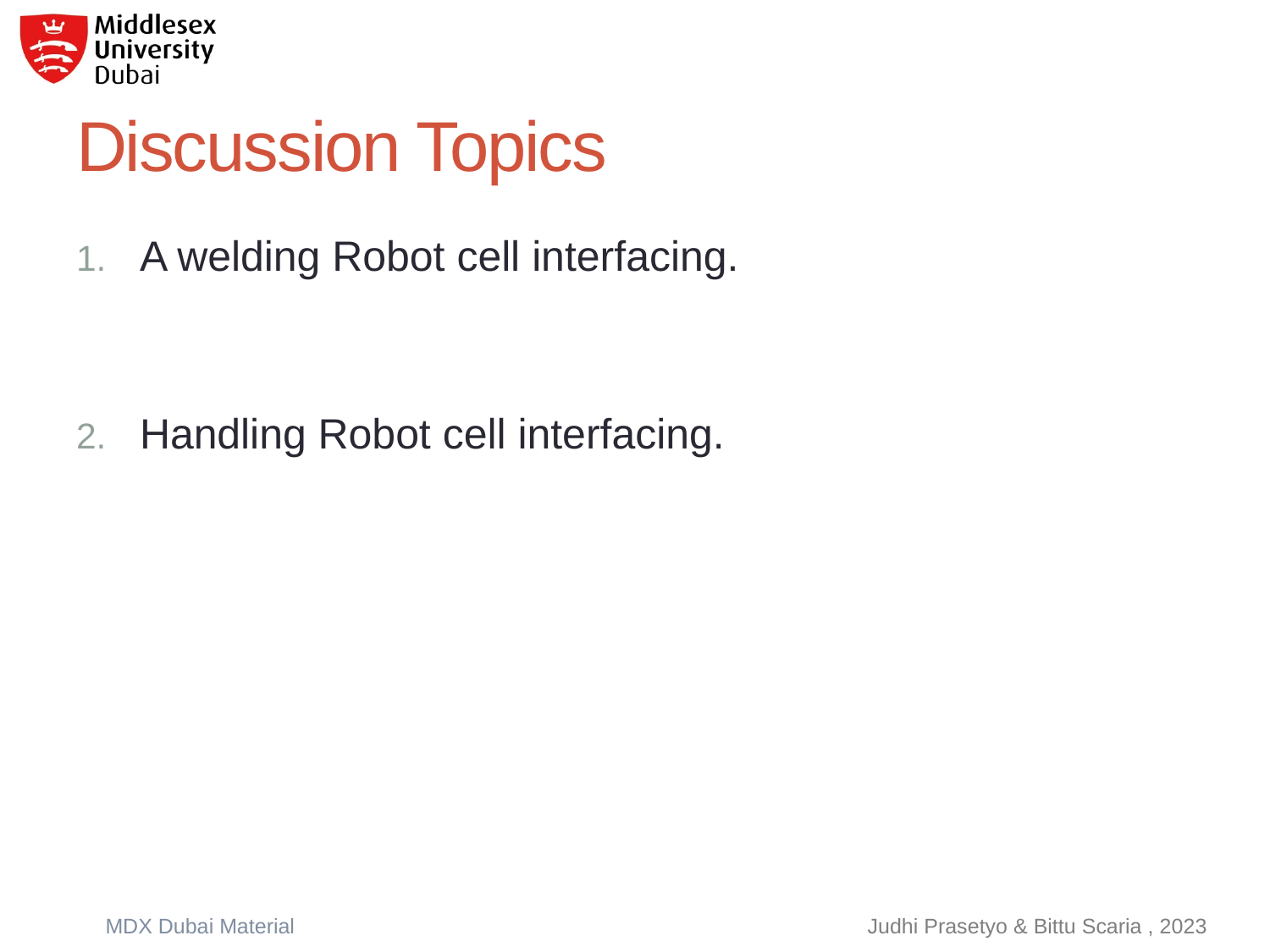

# Discussion Topics
A welding Robot cell interfacing.

Handling Robot cell interfacing.